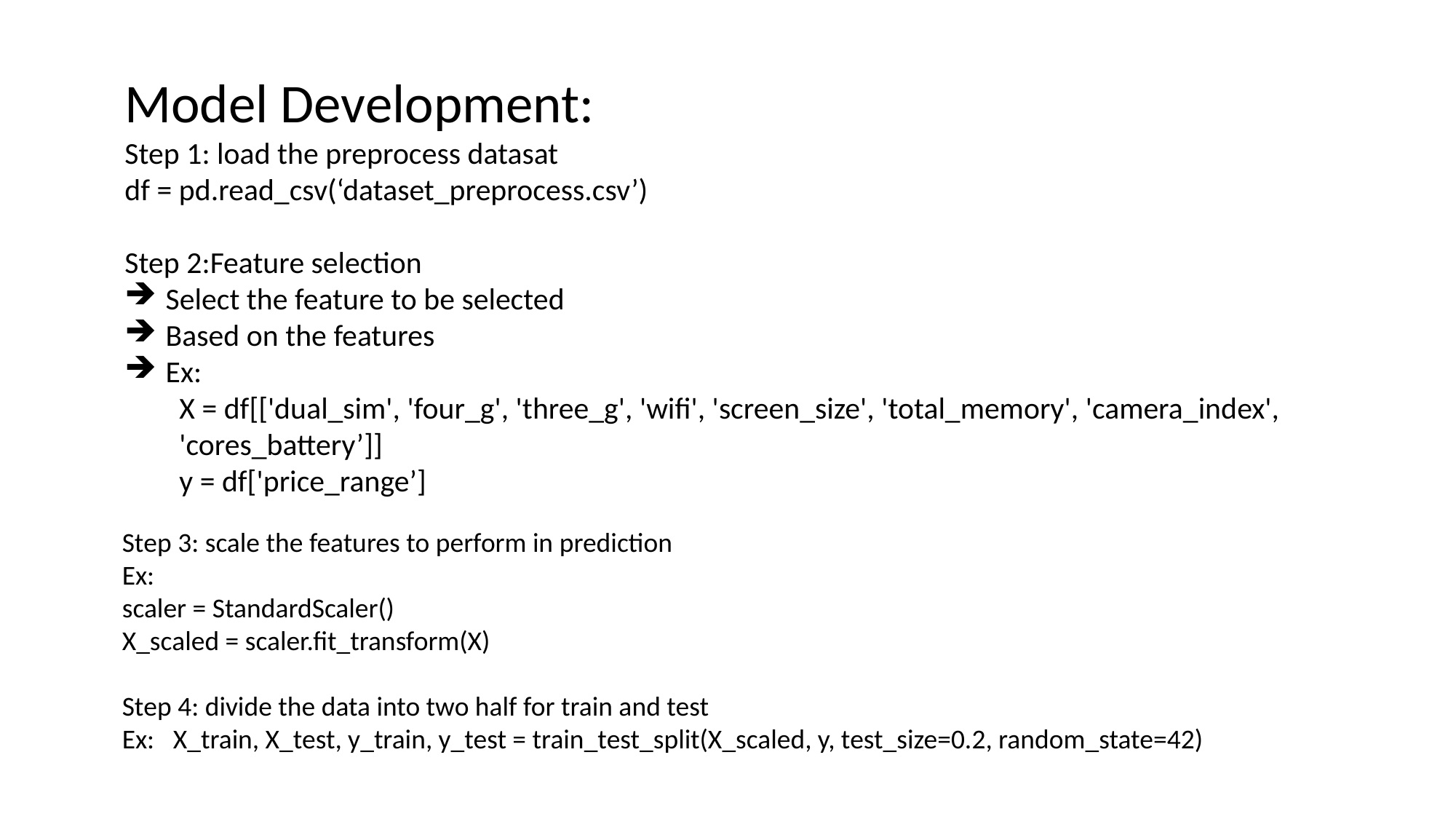

Model Development:
Step 1: load the preprocess datasat
df = pd.read_csv(‘dataset_preprocess.csv’)

Step 2:Feature selection
Select the feature to be selected
Based on the features
Ex:
X = df[['dual_sim', 'four_g', 'three_g', 'wifi', 'screen_size', 'total_memory', 'camera_index', 'cores_battery’]]
y = df['price_range’]
Step 3: scale the features to perform in prediction
Ex:
scaler = StandardScaler()
X_scaled = scaler.fit_transform(X)

Step 4: divide the data into two half for train and test
Ex:   X_train, X_test, y_train, y_test = train_test_split(X_scaled, y, test_size=0.2, random_state=42)